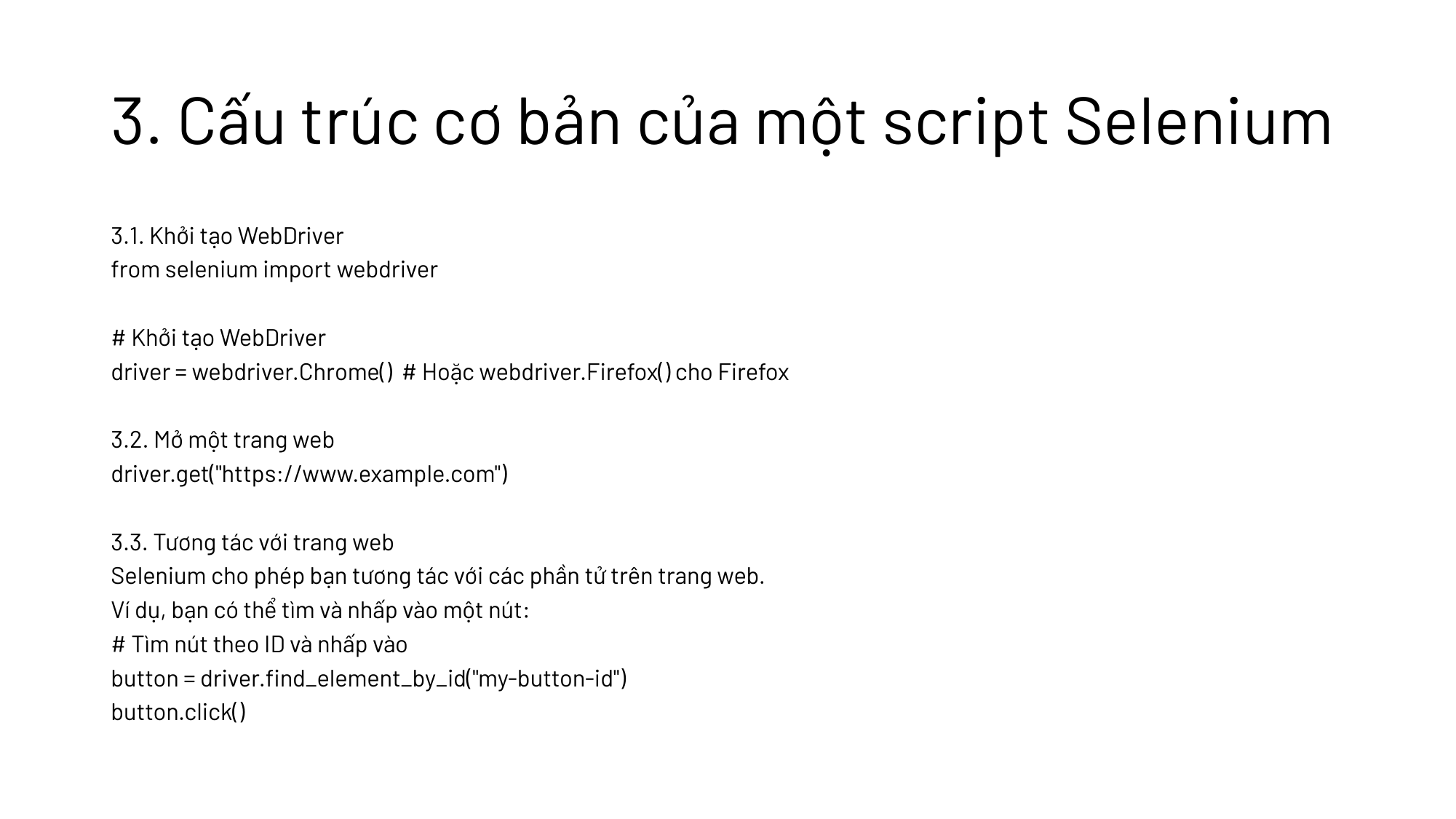

# 3. Cấu trúc cơ bản của một script Selenium
3.1. Khởi tạo WebDriver
from selenium import webdriver

# Khởi tạo WebDriver
driver = webdriver.Chrome()  # Hoặc webdriver.Firefox() cho Firefox

3.2. Mở một trang web
driver.get("https://www.example.com")

3.3. Tương tác với trang web
Selenium cho phép bạn tương tác với các phần tử trên trang web.
Ví dụ, bạn có thể tìm và nhấp vào một nút:
# Tìm nút theo ID và nhấp vào
button = driver.find_element_by_id("my-button-id")
button.click()